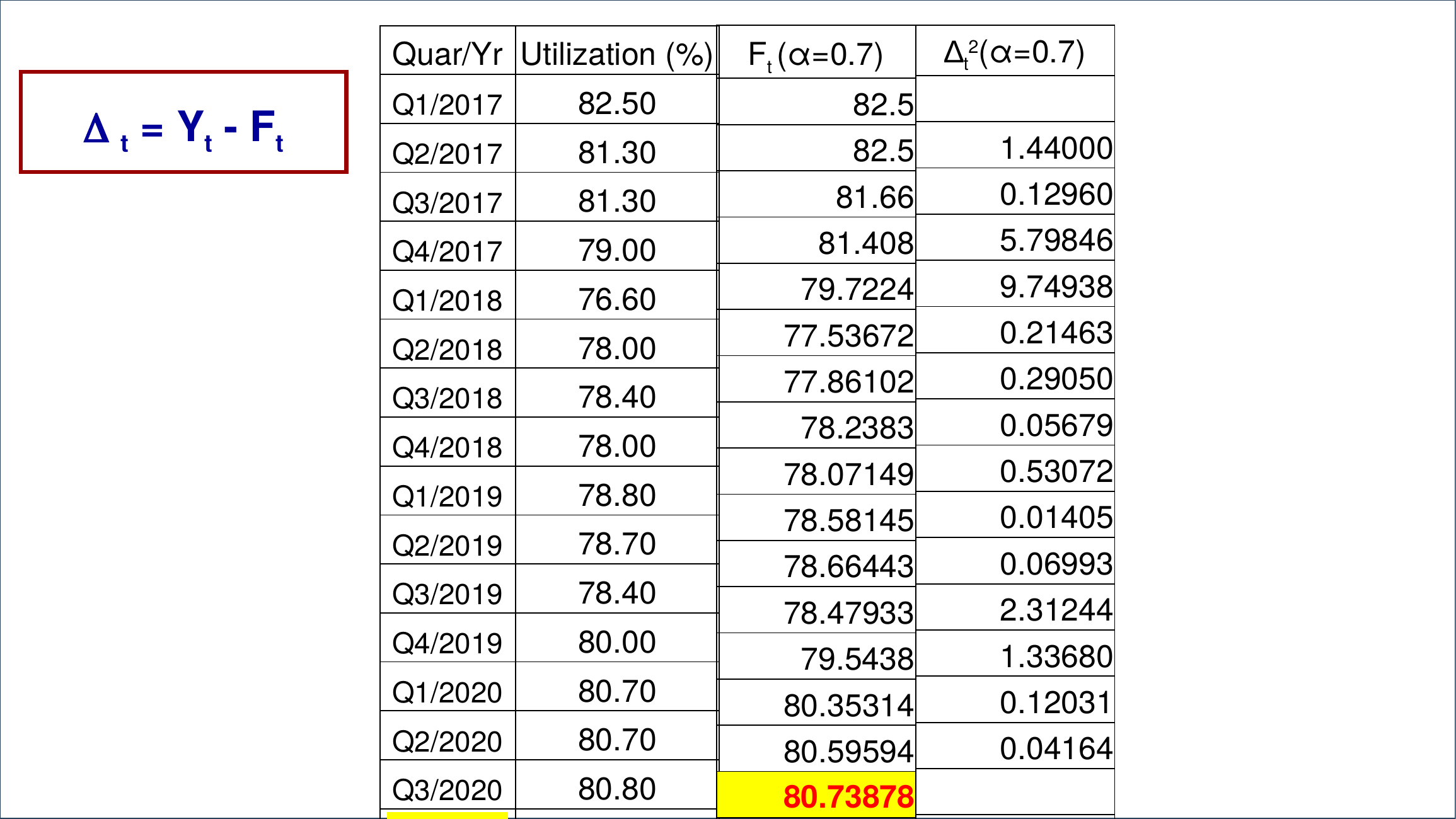

| Ft (α=0.7) |
| --- |
| 82.5 |
| 82.5 |
| 81.66 |
| 81.408 |
| 79.7224 |
| 77.53672 |
| 77.86102 |
| 78.2383 |
| 78.07149 |
| 78.58145 |
| 78.66443 |
| 78.47933 |
| 79.5438 |
| 80.35314 |
| 80.59594 |
| 80.73878 |
|  |
| ∆t2(α=0.7) |
| --- |
|  |
| 1.44000 |
| 0.12960 |
| 5.79846 |
| 9.74938 |
| 0.21463 |
| 0.29050 |
| 0.05679 |
| 0.53072 |
| 0.01405 |
| 0.06993 |
| 2.31244 |
| 1.33680 |
| 0.12031 |
| 0.04164 |
|  |
| 1.57895 |
| Quar/Yr | Utilization (%) |
| --- | --- |
| Q1/2017 | 82.50 |
| Q2/2017 | 81.30 |
| Q3/2017 | 81.30 |
| Q4/2017 | 79.00 |
| Q1/2018 | 76.60 |
| Q2/2018 | 78.00 |
| Q3/2018 | 78.40 |
| Q4/2018 | 78.00 |
| Q1/2019 | 78.80 |
| Q2/2019 | 78.70 |
| Q3/2019 | 78.40 |
| Q4/2019 | 80.00 |
| Q1/2020 | 80.70 |
| Q2/2020 | 80.70 |
| Q3/2020 | 80.80 |
| Q4/2020 |  |
|  | MSE |

Δ t = Yt - Ft